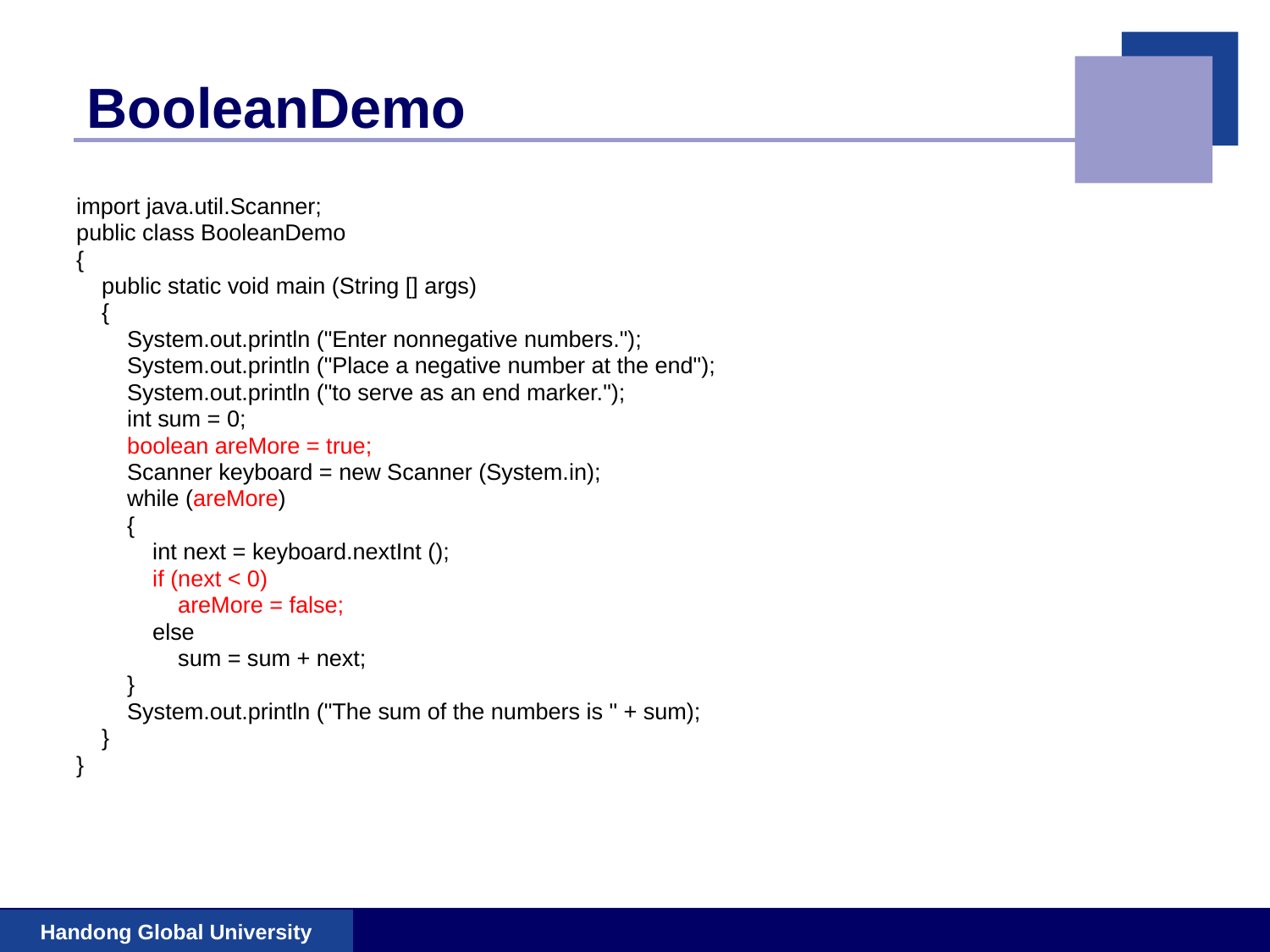

# BooleanDemo
import java.util.Scanner;
public class BooleanDemo
{
    public static void main (String [] args)
    {
        System.out.println ("Enter nonnegative numbers.");
        System.out.println ("Place a negative number at the end");
        System.out.println ("to serve as an end marker.");
        int sum = 0;
        boolean areMore = true;
        Scanner keyboard = new Scanner (System.in);
        while (areMore)
        {
            int next = keyboard.nextInt ();
            if (next < 0)
                areMore = false;
            else
                sum = sum + next;
        }
        System.out.println ("The sum of the numbers is " + sum);
    }
}